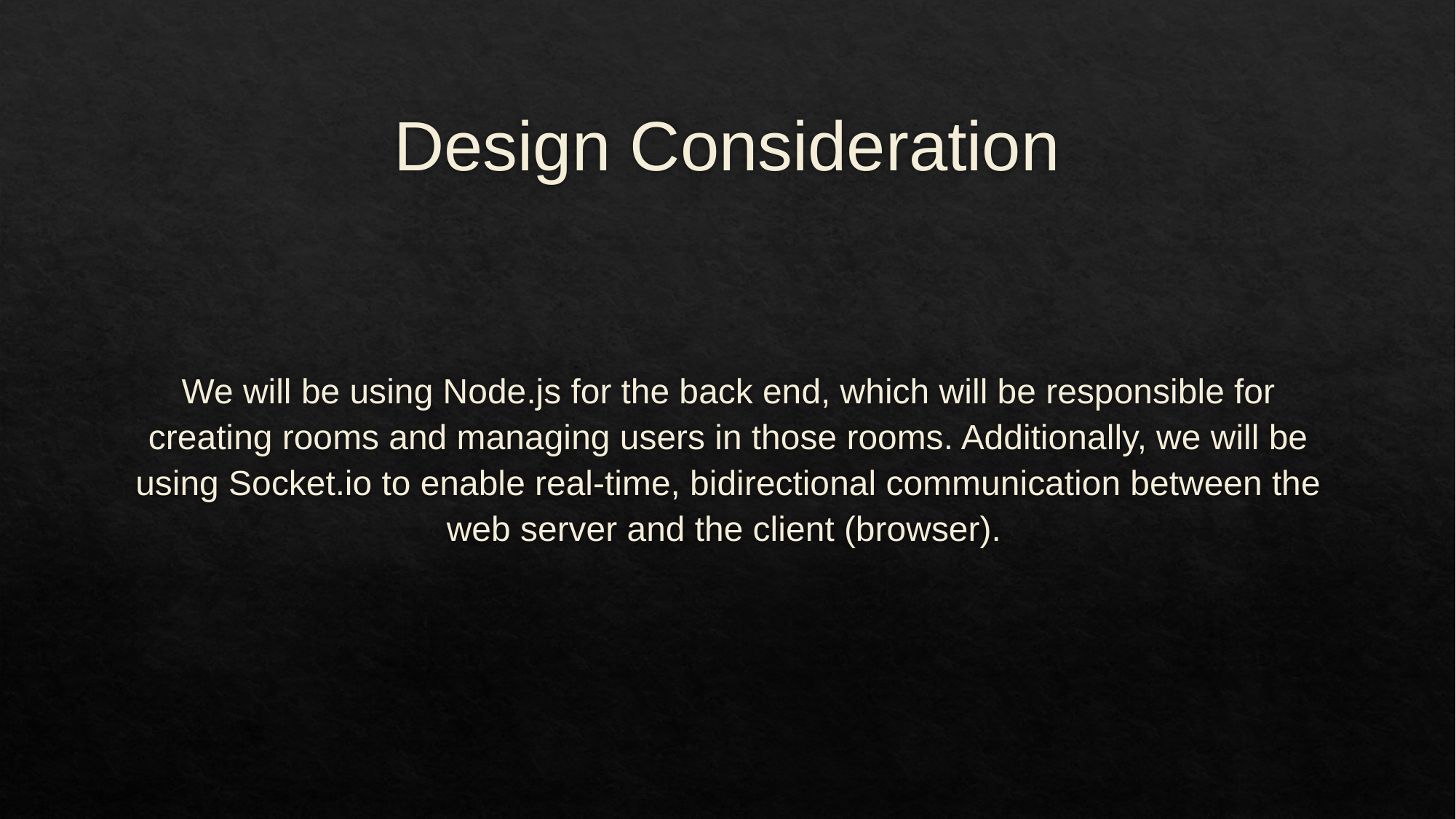

# Design Consideration

We will be using Node.js for the back end, which will be responsible for creating rooms and managing users in those rooms. Additionally, we will be using Socket.io to enable real-time, bidirectional communication between the web server and the client (browser).